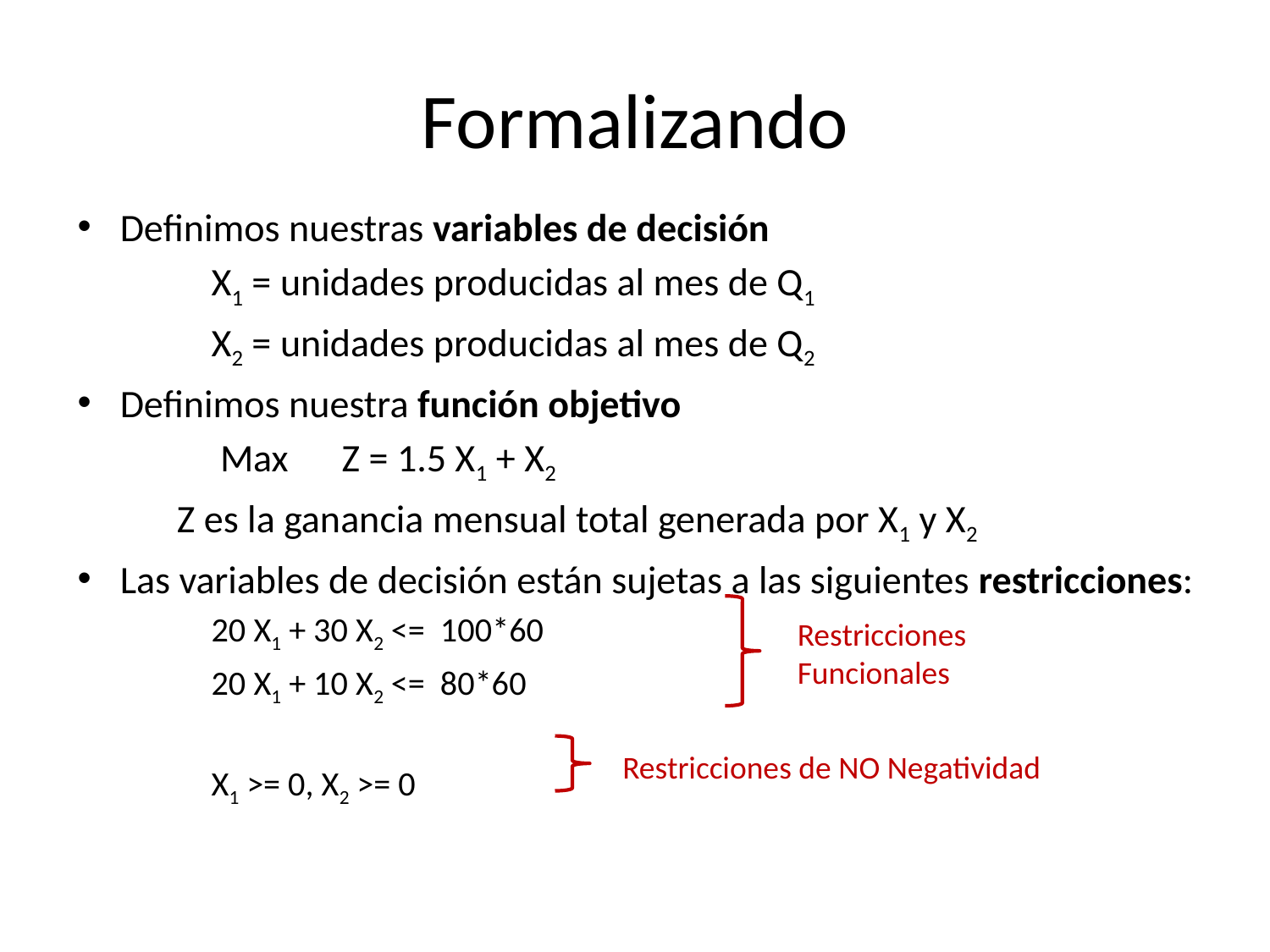

# Formalizando
Definimos nuestras variables de decisión
X1 = unidades producidas al mes de Q1
X2 = unidades producidas al mes de Q2
Definimos nuestra función objetivo
 Max      Z = 1.5 X1 + X2
Z es la ganancia mensual total generada por X1 y X2
Las variables de decisión están sujetas a las siguientes restricciones:
20 X1 + 30 X2 <=  100*60
20 X1 + 10 X2 <=  80*60

X1 >= 0, X2 >= 0

Restricciones Funcionales

Restricciones de NO Negatividad